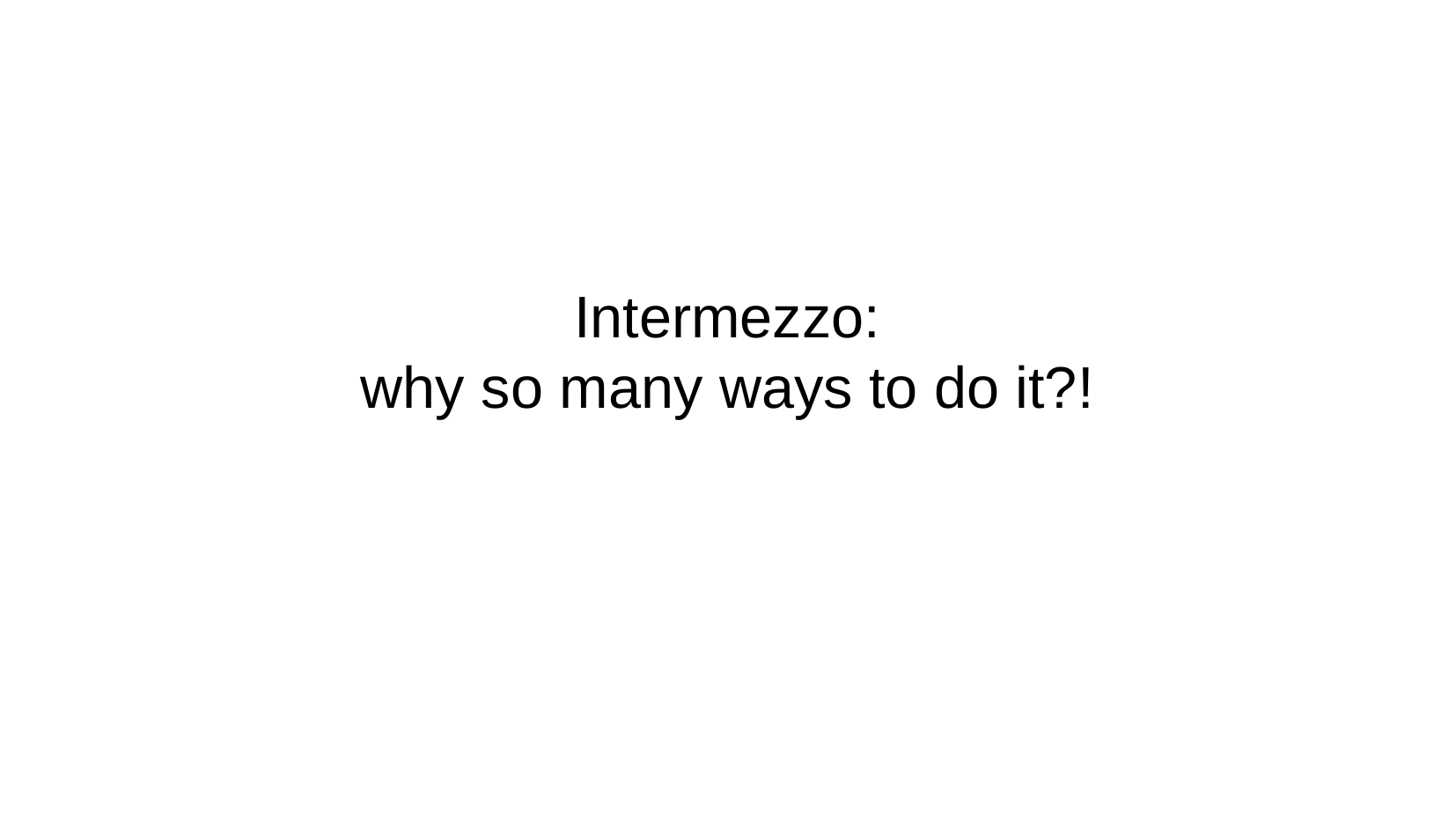

# Intermezzo:
why so many ways to do it?!